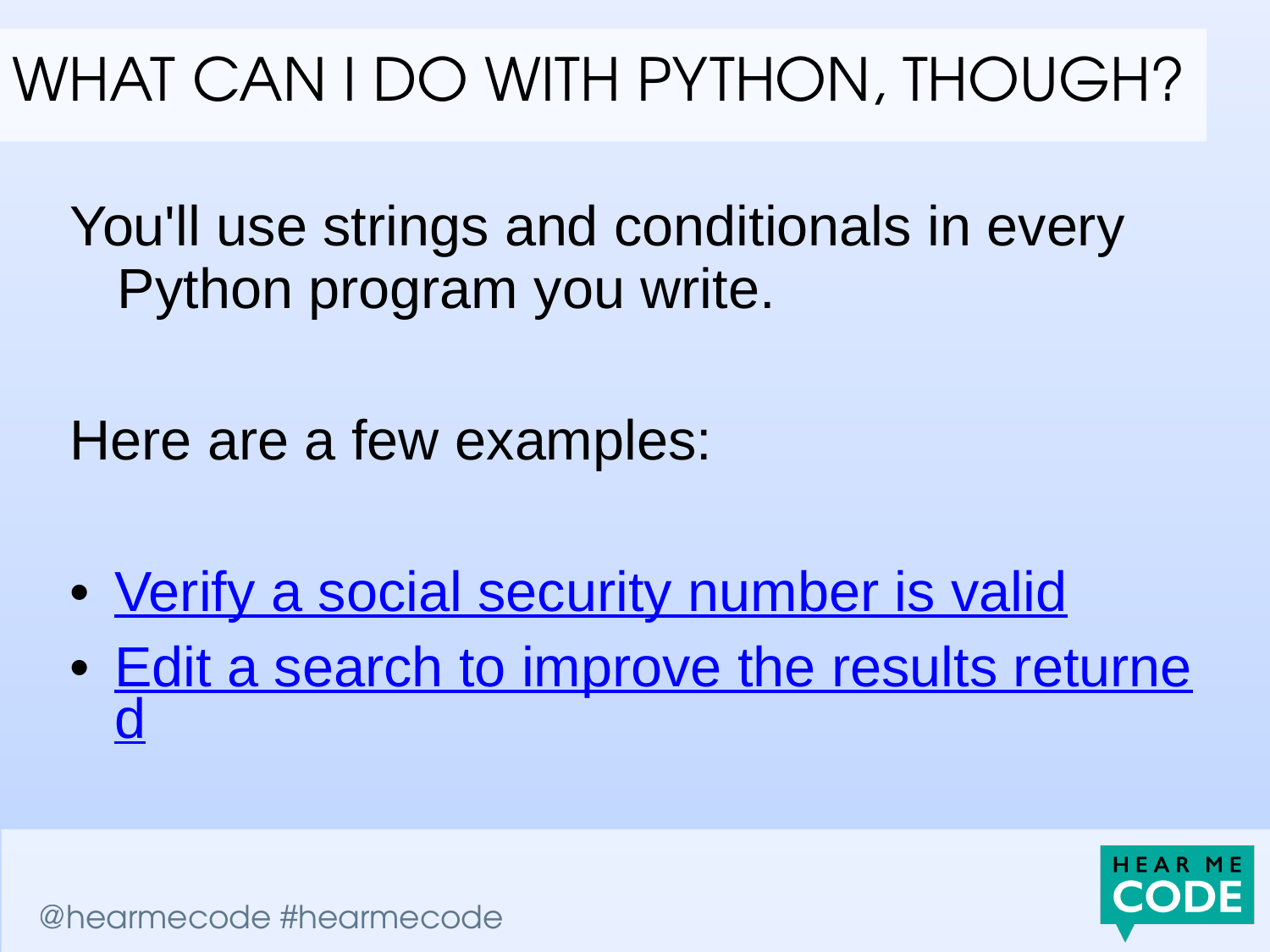

What can I do with python, though?
You'll use strings and conditionals in every Python program you write.

Here are a few examples:

Verify a social security number is valid
Edit a search to improve the results returned
56